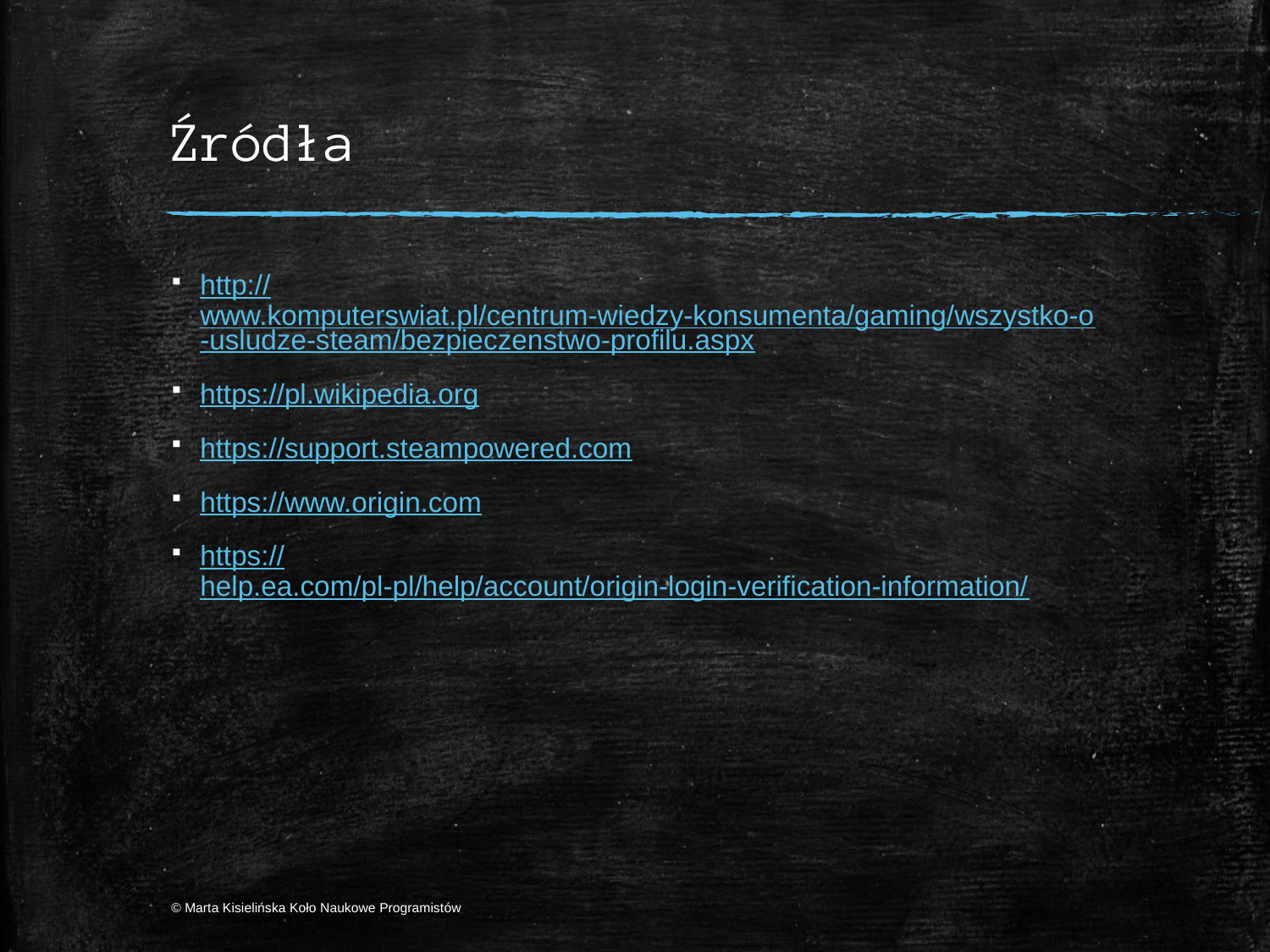

# Źródła
http://www.komputerswiat.pl/centrum-wiedzy-konsumenta/gaming/wszystko-o-usludze-steam/bezpieczenstwo-profilu.aspx
https://pl.wikipedia.org
https://support.steampowered.com
https://www.origin.com
https://help.ea.com/pl-pl/help/account/origin-login-verification-information/

© Marta Kisielińska Koło Naukowe Programistów